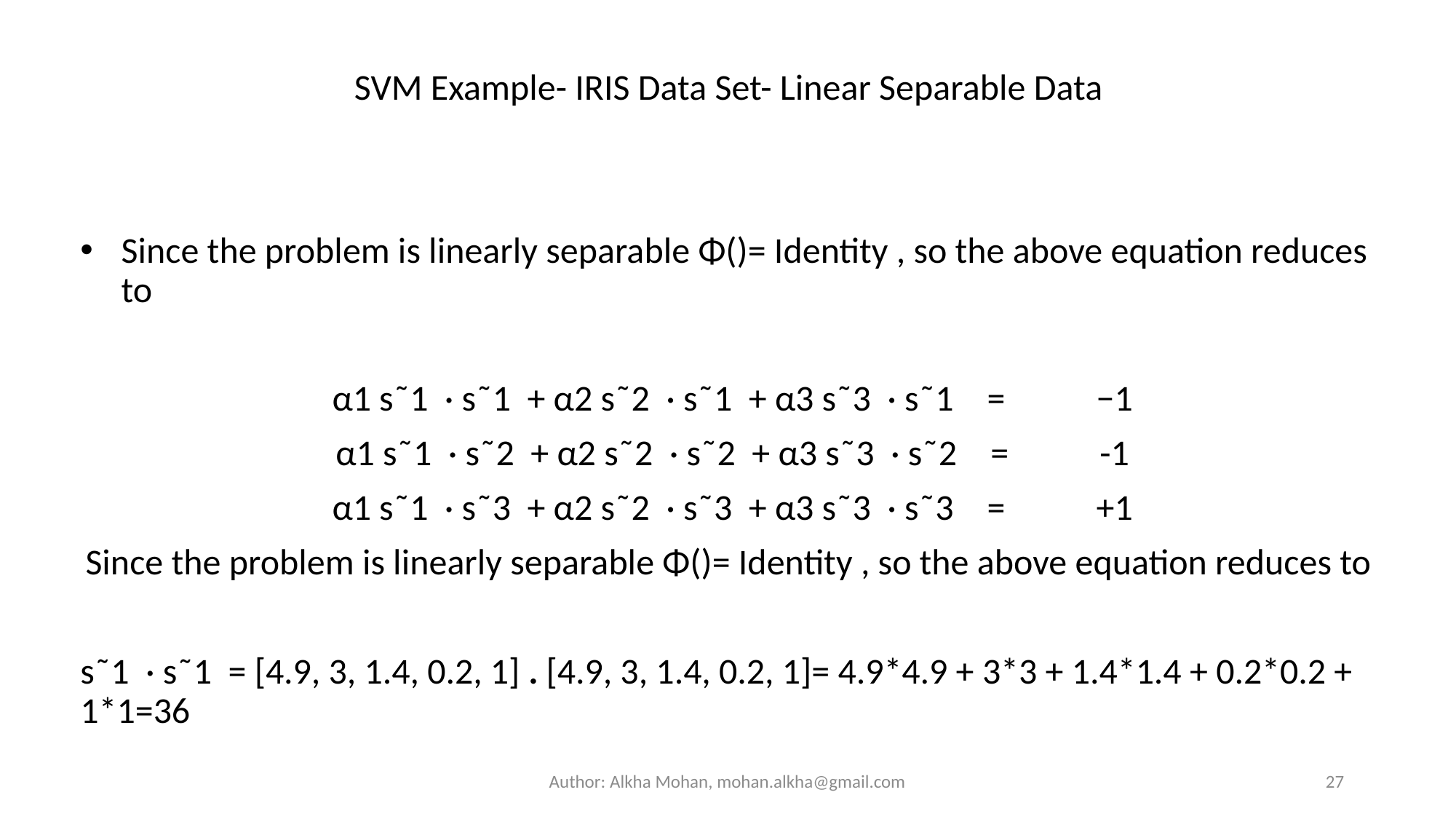

SVM Example- IRIS Data Set- Linear Separable Data

Since the problem is linearly separable Φ()= Identity , so the above equation reduces to

α1 s˜1  · s˜1  + α2 s˜2  · s˜1  + α3 s˜3  · s˜1	=	−1
α1 s˜1  · s˜2  + α2 s˜2  · s˜2  + α3 s˜3  · s˜2	=	-1
α1 s˜1  · s˜3  + α2 s˜2  · s˜3  + α3 s˜3  · s˜3	=	+1
Since the problem is linearly separable Φ()= Identity , so the above equation reduces to

s˜1  · s˜1  = [4.9, 3, 1.4, 0.2, 1] . [4.9, 3, 1.4, 0.2, 1]= 4.9*4.9 + 3*3 + 1.4*1.4 + 0.2*0.2 + 1*1=36

Author: Alkha Mohan, mohan.alkha@gmail.com
27